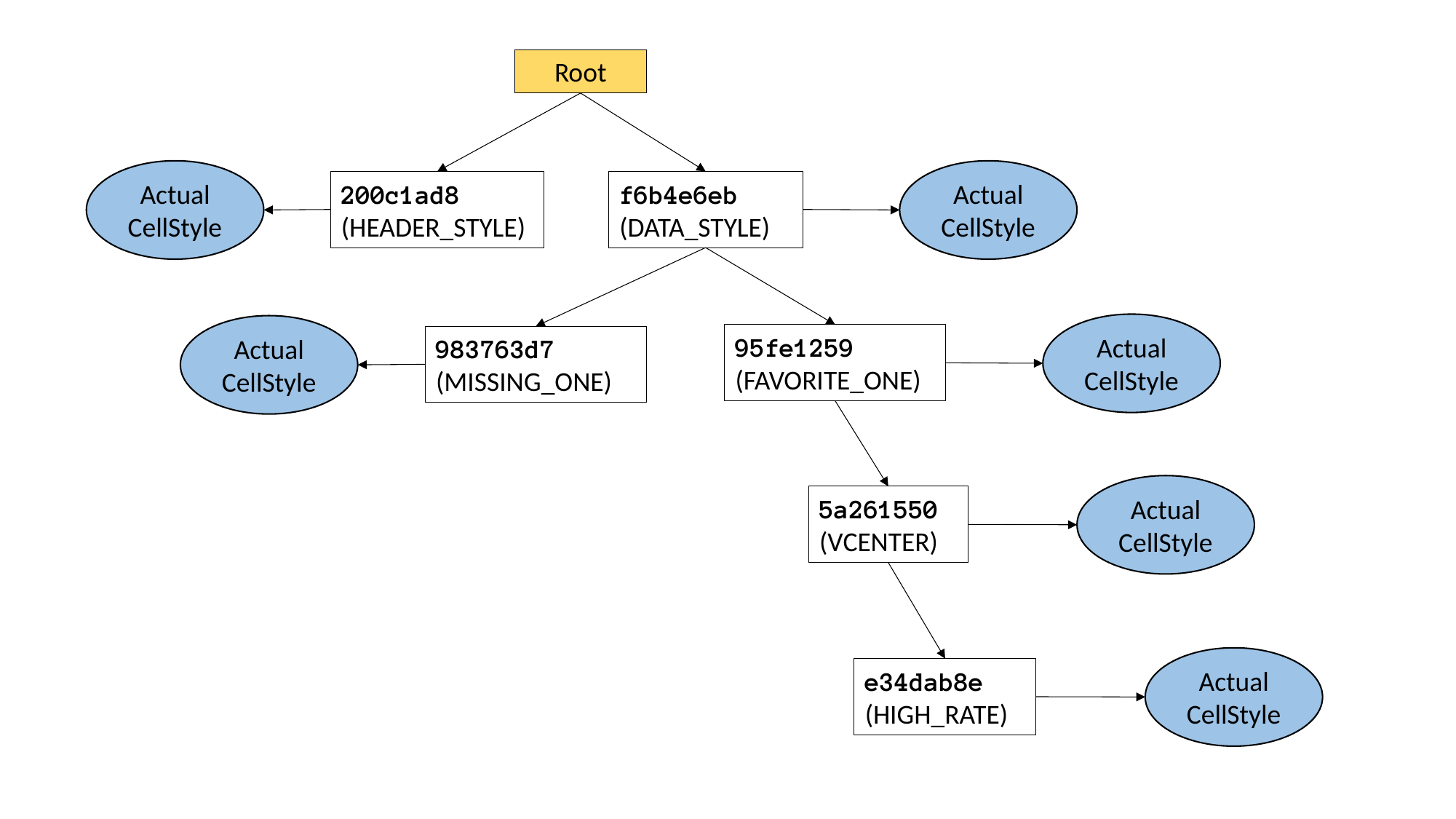

Root
Actual CellStyle
Actual CellStyle
200c1ad8 (HEADER_STYLE)
f6b4e6eb (DATA_STYLE)
Actual CellStyle
Actual CellStyle
95fe1259 (FAVORITE_ONE)
983763d7 (MISSING_ONE)
Actual CellStyle
5a261550 (VCENTER)
Actual CellStyle
e34dab8e (HIGH_RATE)